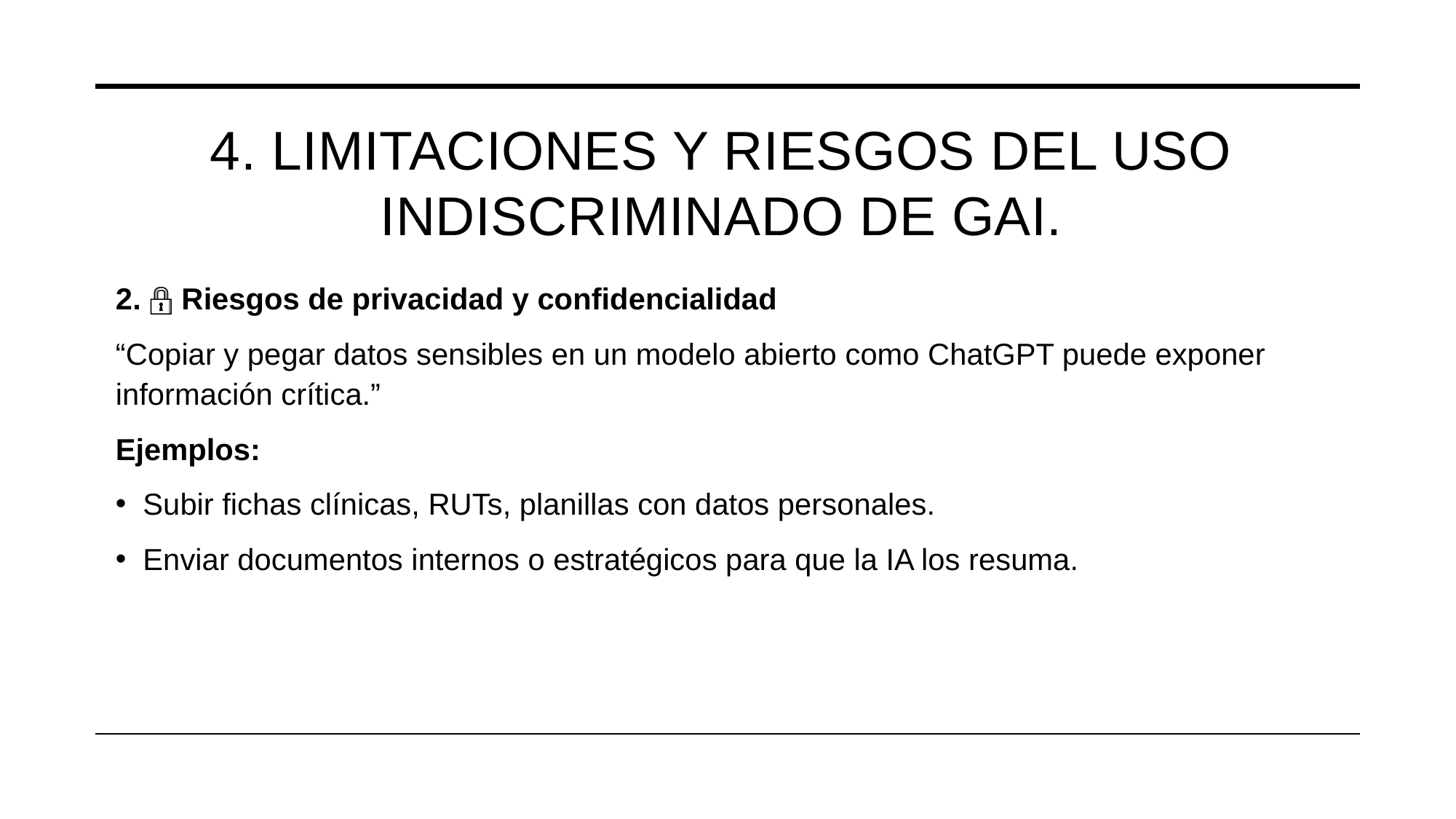

# 4. Limitaciones y riesgos del uso indiscriminado de GAI.

2. 🔒 Riesgos de privacidad y confidencialidad
“Copiar y pegar datos sensibles en un modelo abierto como ChatGPT puede exponer información crítica.”
Ejemplos:
Subir fichas clínicas, RUTs, planillas con datos personales.
Enviar documentos internos o estratégicos para que la IA los resuma.